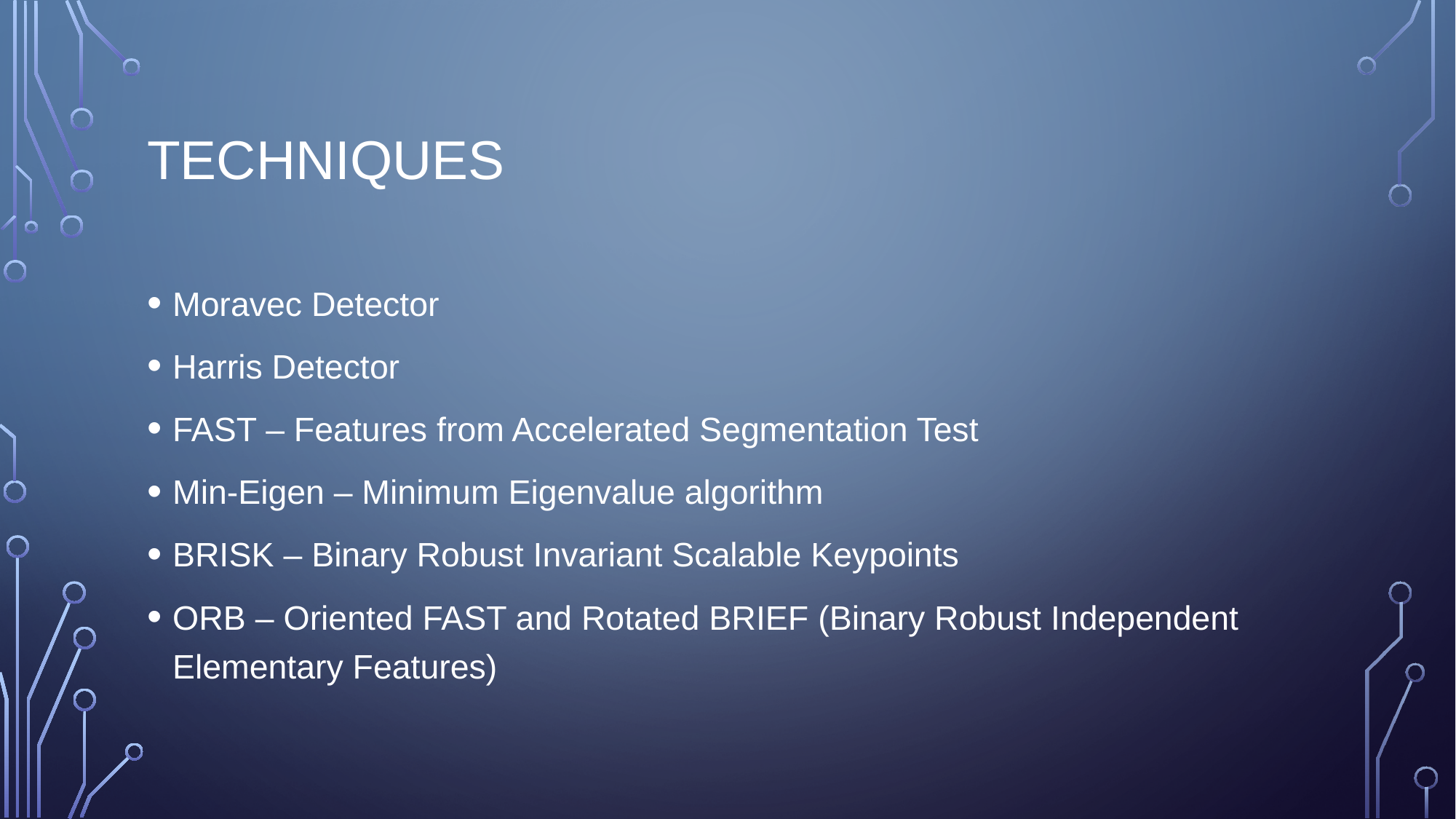

# techniques
Moravec Detector
Harris Detector
FAST – Features from Accelerated Segmentation Test
Min-Eigen – Minimum Eigenvalue algorithm
BRISK – Binary Robust Invariant Scalable Keypoints
ORB – Oriented FAST and Rotated BRIEF (Binary Robust Independent Elementary Features)